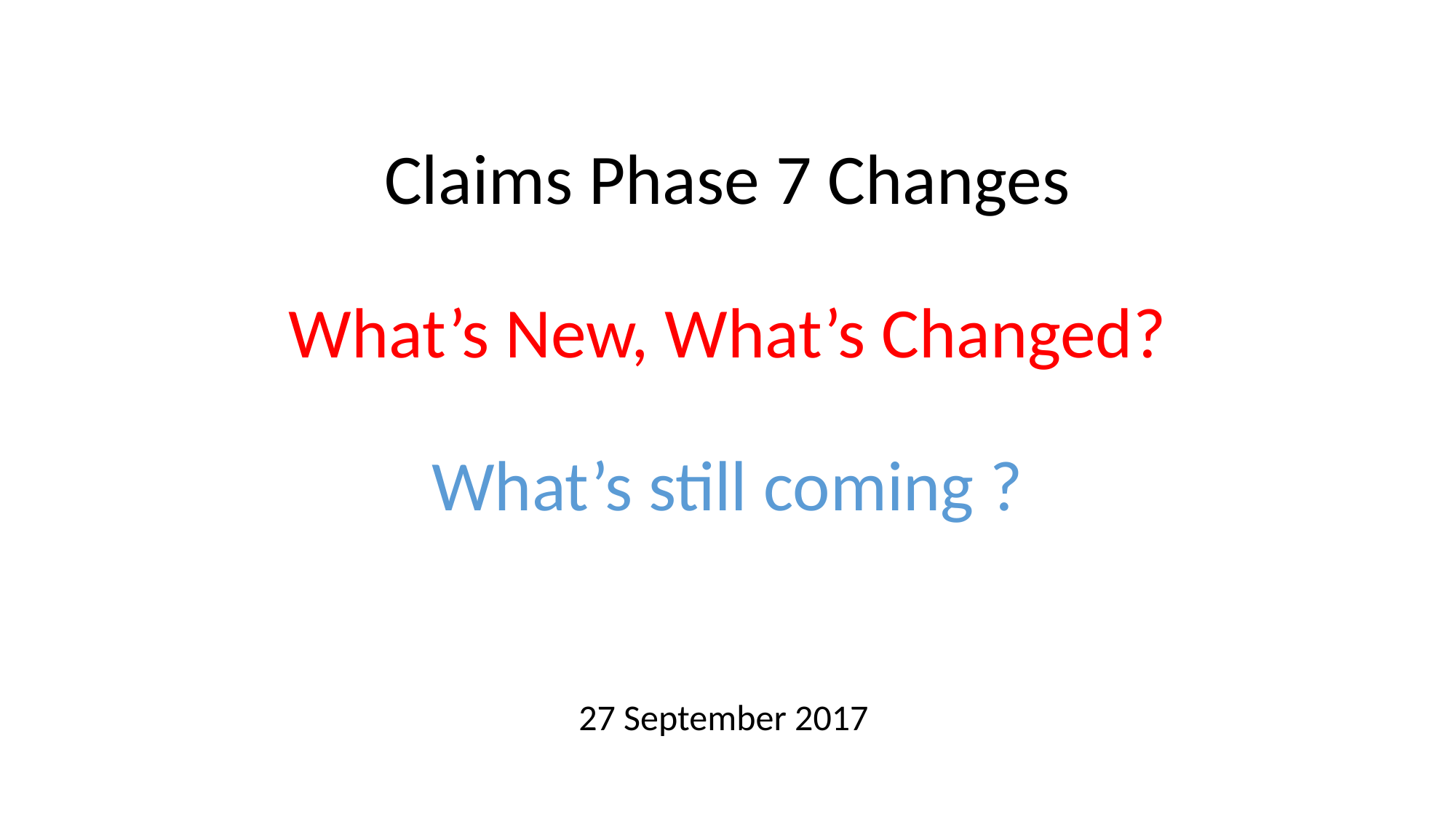

# Claims Phase 7 Changes What’s New, What’s Changed? What’s still coming ?
27 September 2017